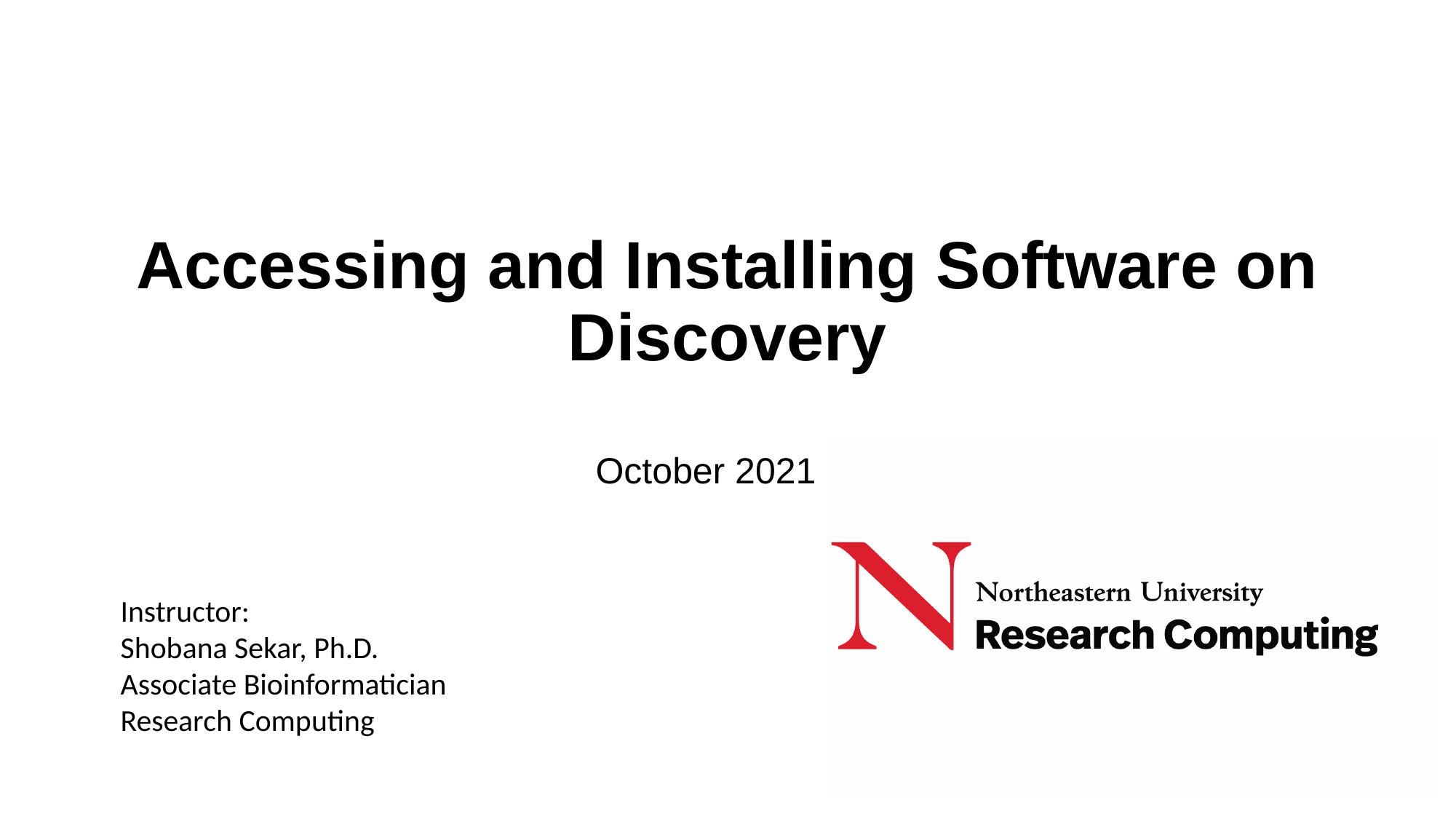

# Accessing and Installing Software on Discovery
October 2021
Instructor:
Shobana Sekar, Ph.D.
Associate Bioinformatician
Research Computing